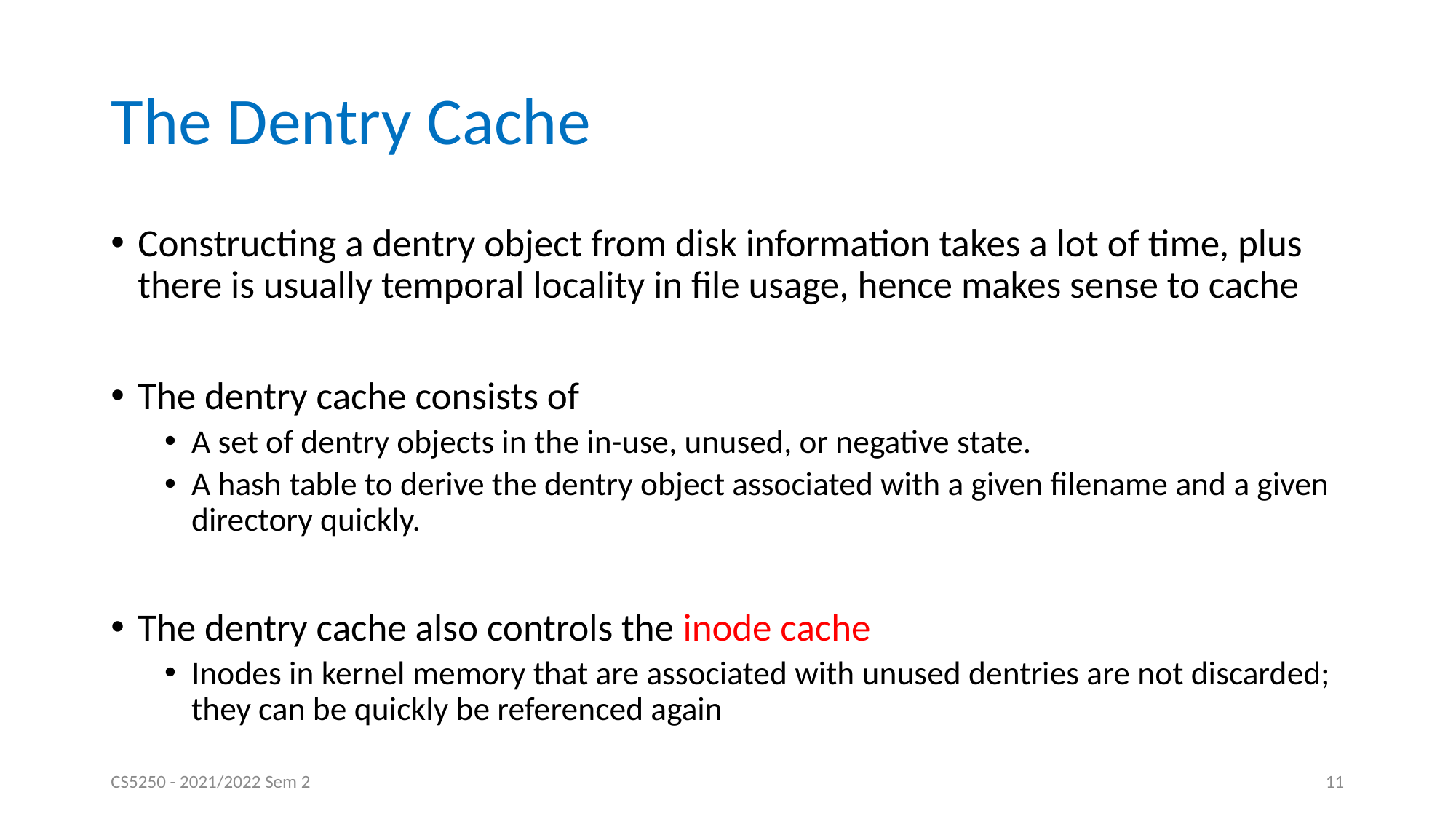

# The Dentry Cache
Constructing a dentry object from disk information takes a lot of time, plus there is usually temporal locality in file usage, hence makes sense to cache

The dentry cache consists of
A set of dentry objects in the in-use, unused, or negative state.
A hash table to derive the dentry object associated with a given filename and a given directory quickly.

The dentry cache also controls the inode cache
Inodes in kernel memory that are associated with unused dentries are not discarded; they can be quickly be referenced again

CS5250 - 2021/2022 Sem 2
11